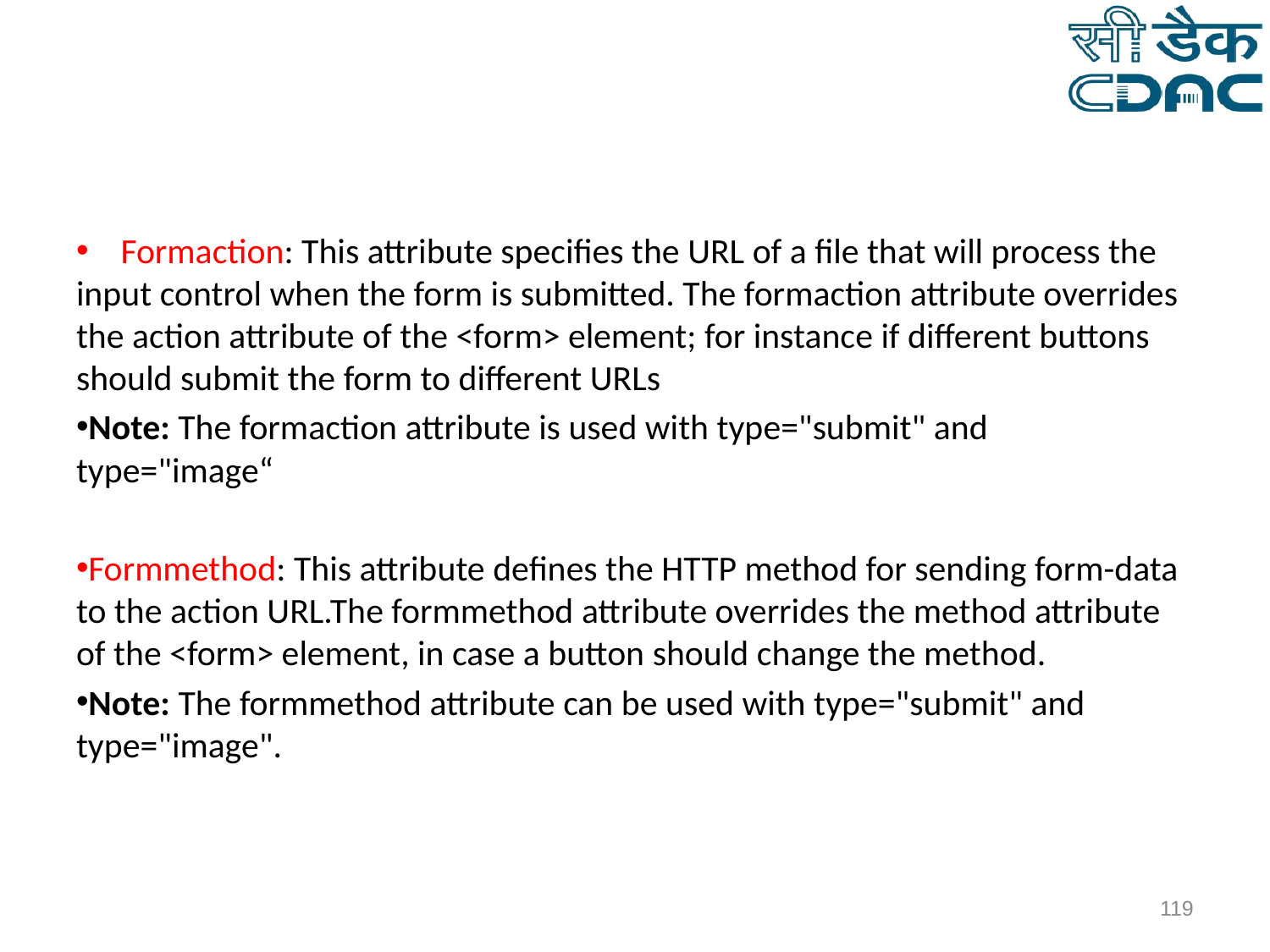

Formaction: This attribute specifies the URL of a file that will process the input control when the form is submitted. The formaction attribute overrides the action attribute of the <form> element; for instance if different buttons should submit the form to different URLs
Note: The formaction attribute is used with type="submit" and type="image“

Formmethod: This attribute defines the HTTP method for sending form-data to the action URL.The formmethod attribute overrides the method attribute of the <form> element, in case a button should change the method.
Note: The formmethod attribute can be used with type="submit" and type="image".

119